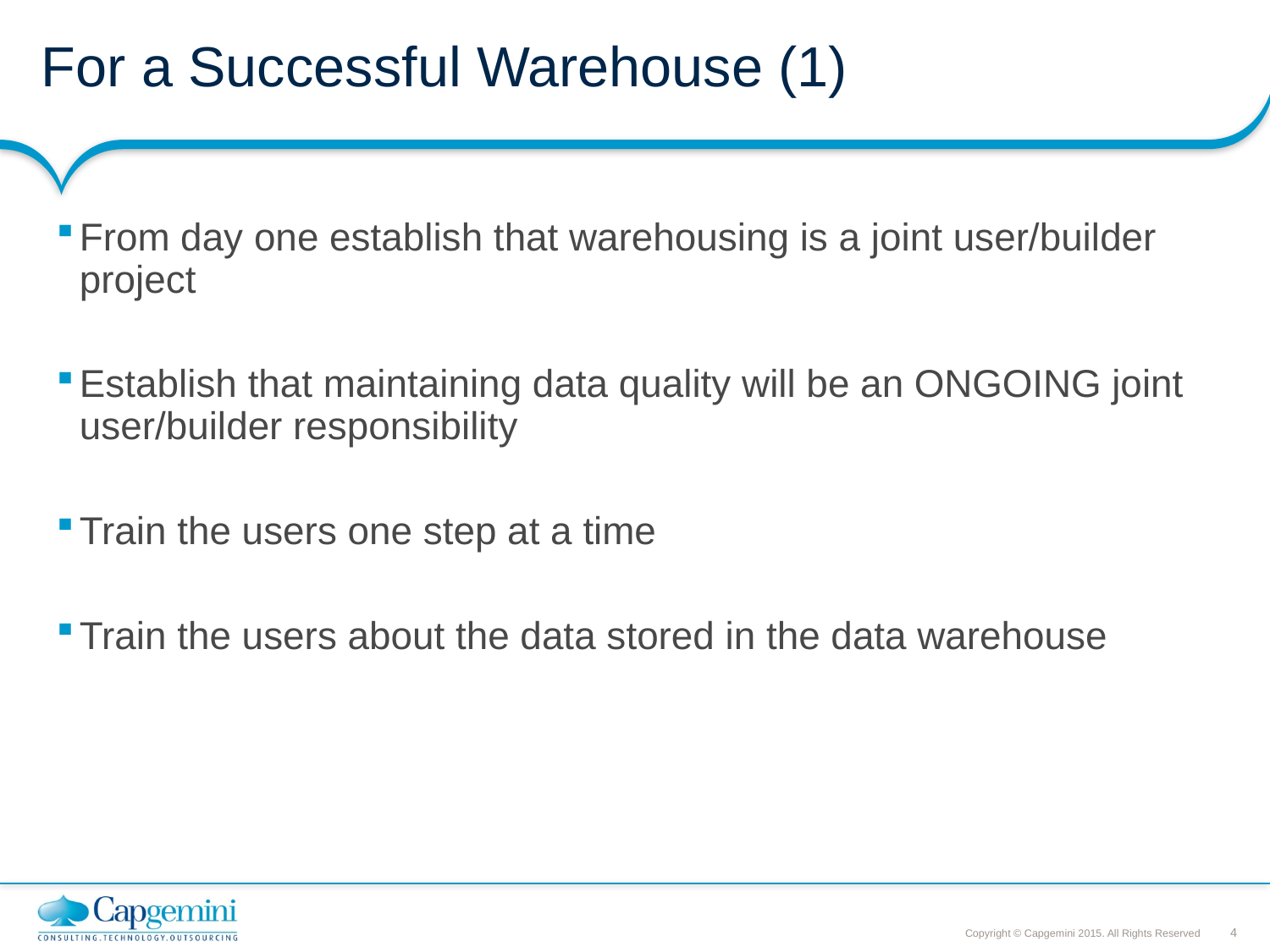

# For a Successful Warehouse (1)
From day one establish that warehousing is a joint user/builder project

Establish that maintaining data quality will be an ONGOING joint user/builder responsibility

Train the users one step at a time

Train the users about the data stored in the data warehouse